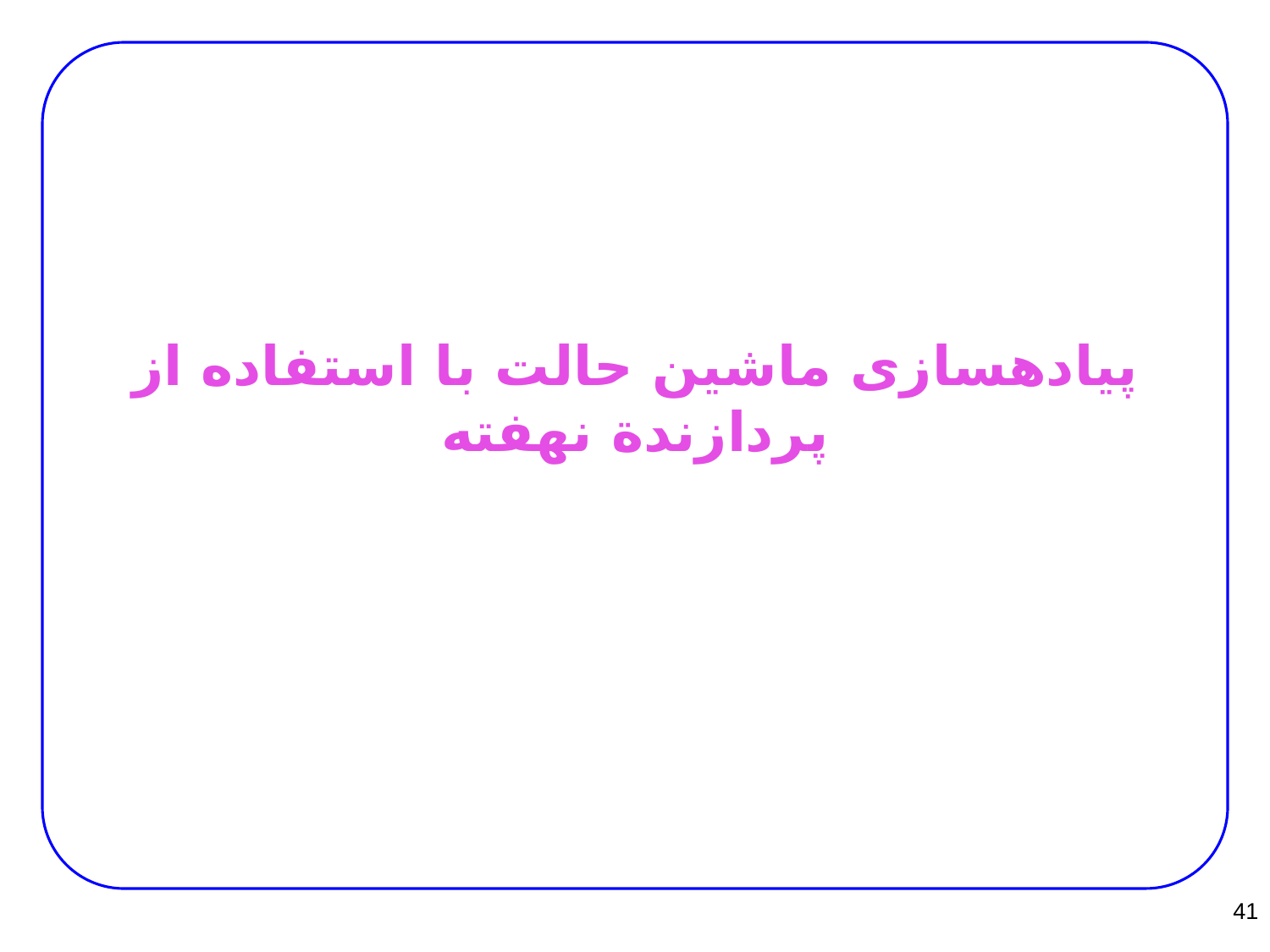

# پیاده­سازی ماشین حالت با استفاده از پردازندة نهفته

41